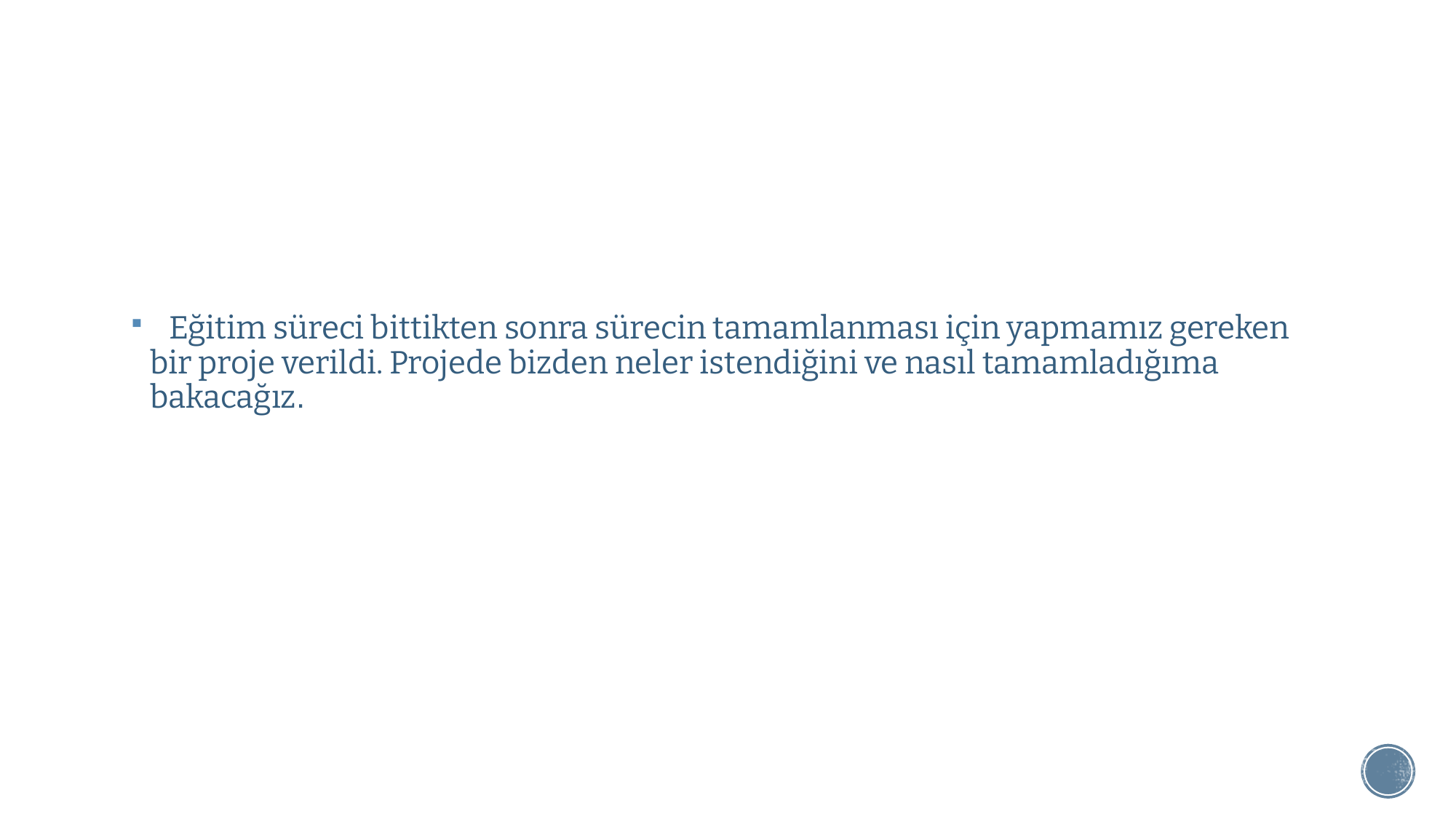

Eğitim süreci bittikten sonra sürecin tamamlanması için yapmamız gereken bir proje verildi. Projede bizden neler istendiğini ve nasıl tamamladığıma bakacağız.